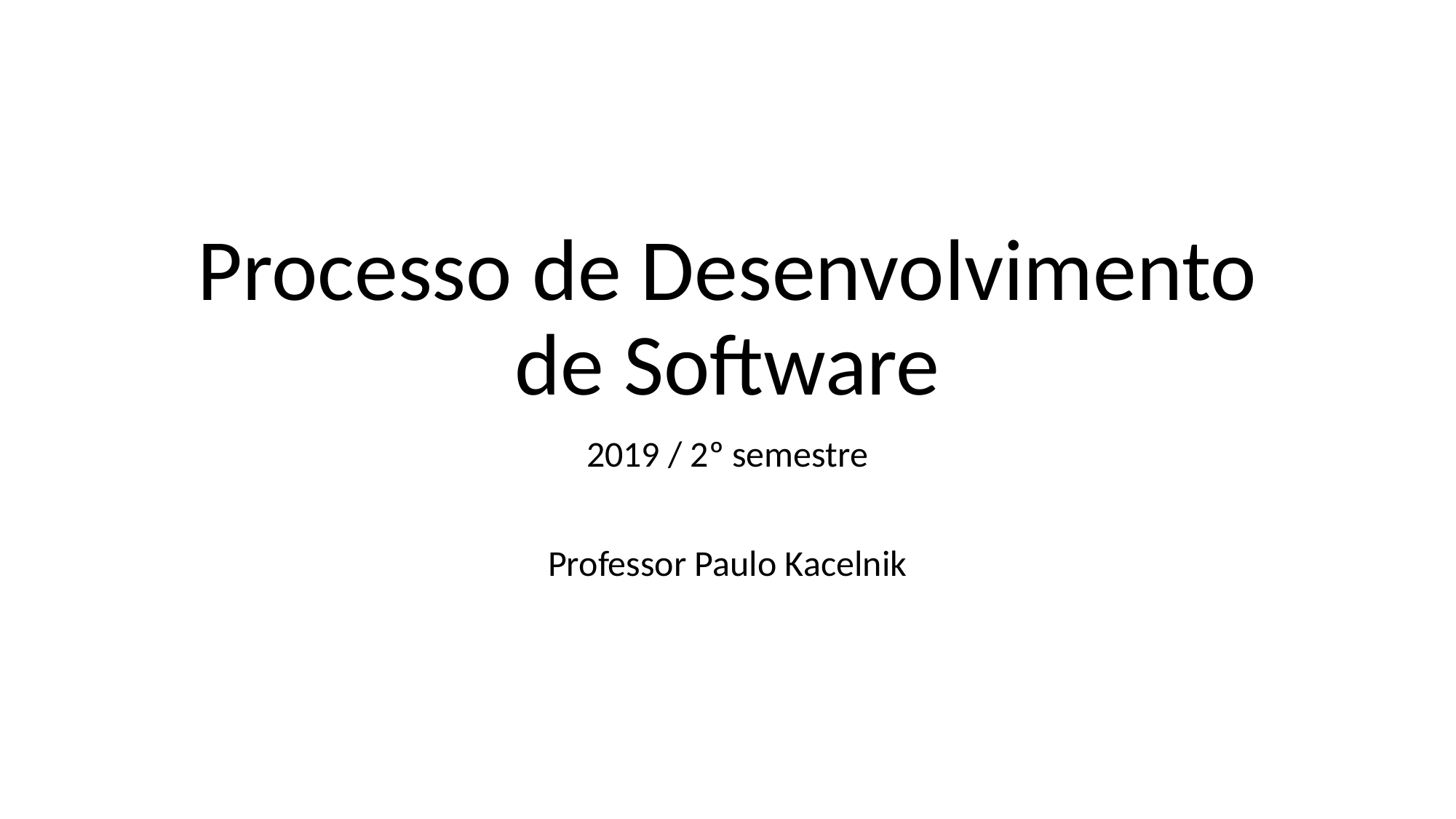

# Processo de Desenvolvimento de Software
2019 / 2º semestre

Professor Paulo Kacelnik